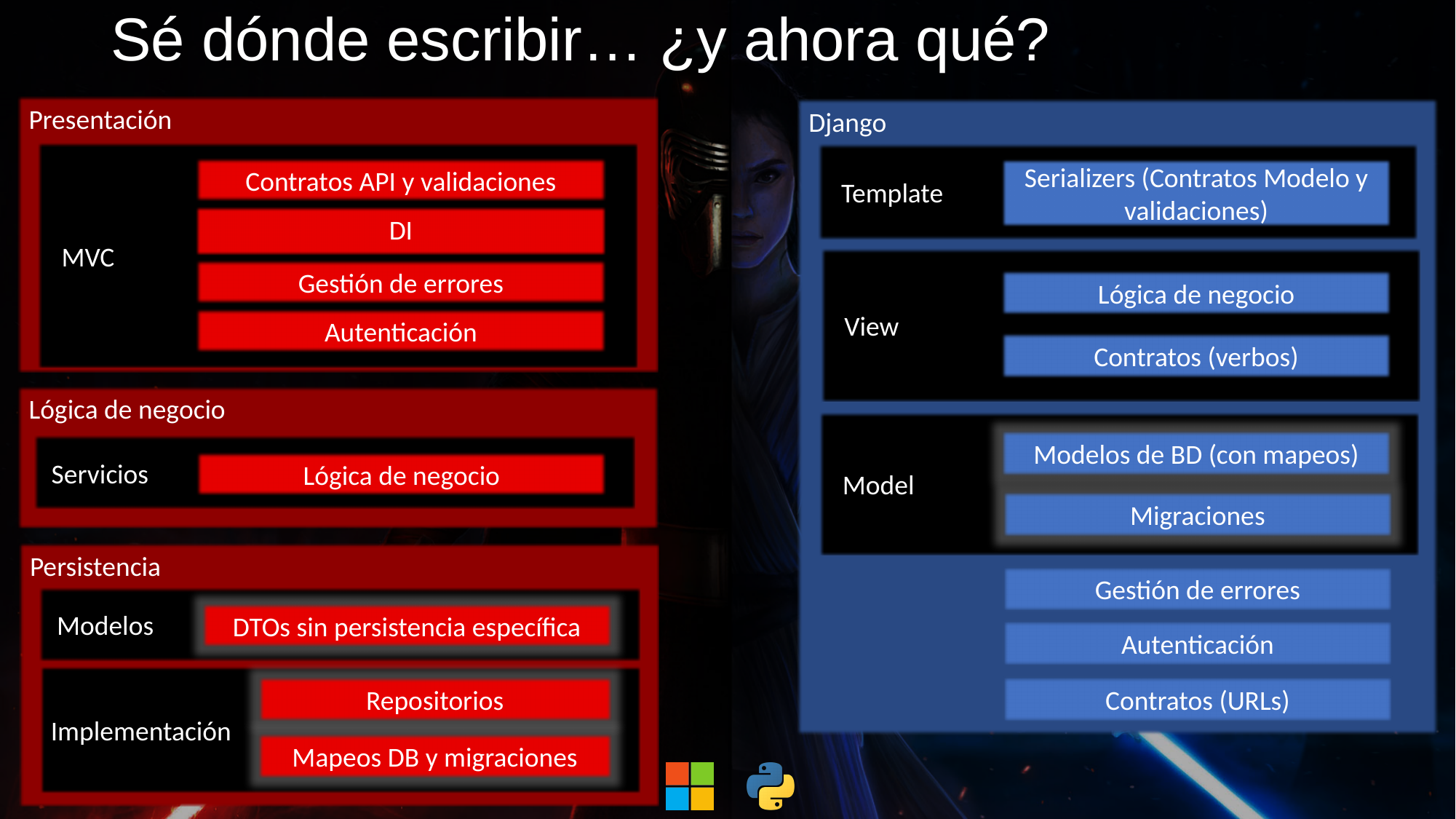

# Sé dónde escribir… ¿y ahora qué?
Presentación
Django
  MVC
  Template
Contratos API y validaciones
Serializers (Contratos Modelo y validaciones)
DI
  View
Gestión de errores
Lógica de negocio
Autenticación
Contratos (verbos)
Lógica de negocio
  Model
Modelos de BD (con mapeos)
 Servicios
Lógica de negocio
Migraciones
Persistencia
Gestión de errores
 Modelos
DTOs sin persistencia específica
Autenticación
Implementación
Repositorios
Contratos (URLs)
Mapeos DB y migraciones